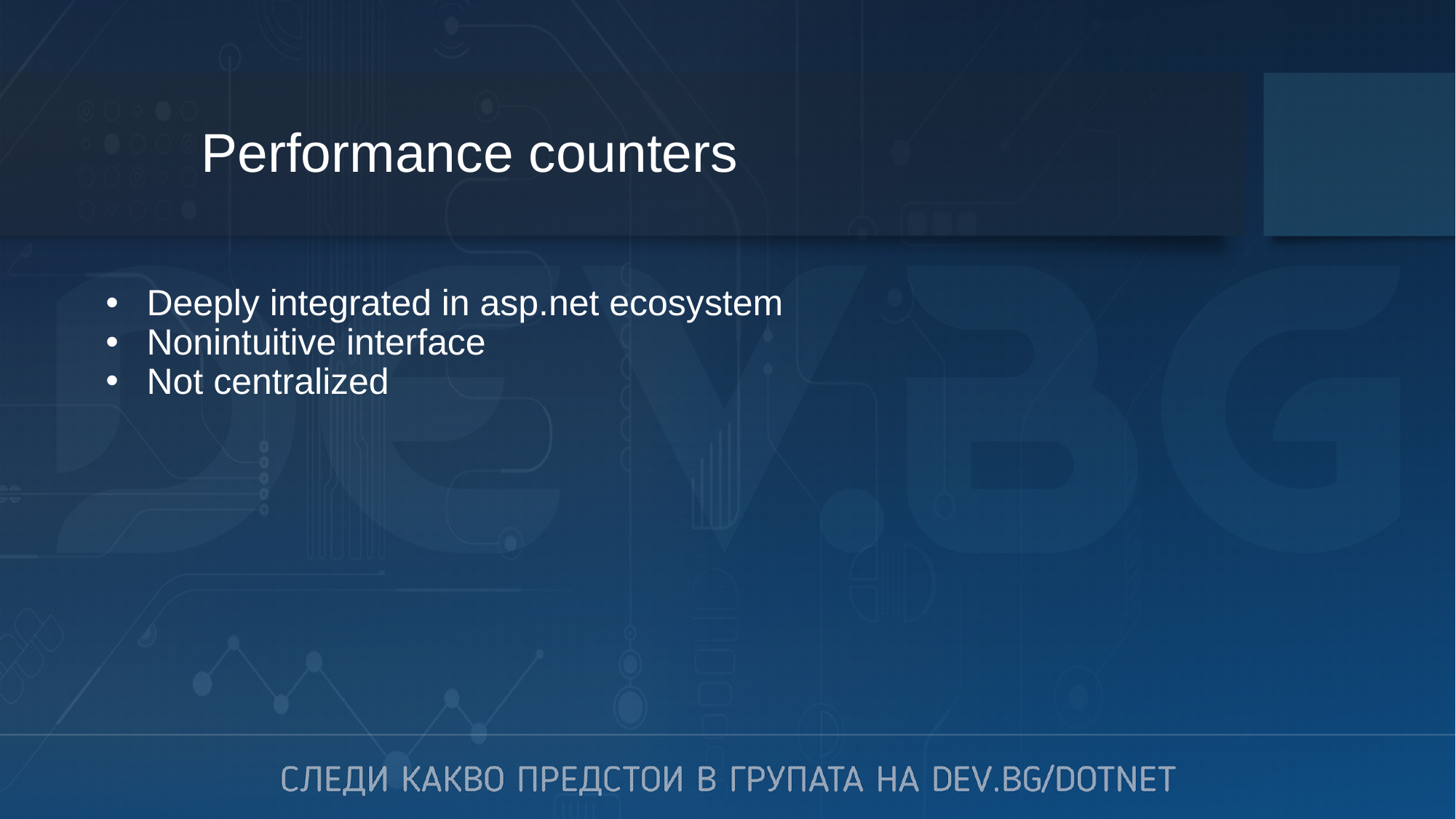

# Performance counters
Deeply integrated in asp.net ecosystem
Nonintuitive interface
Not centralized